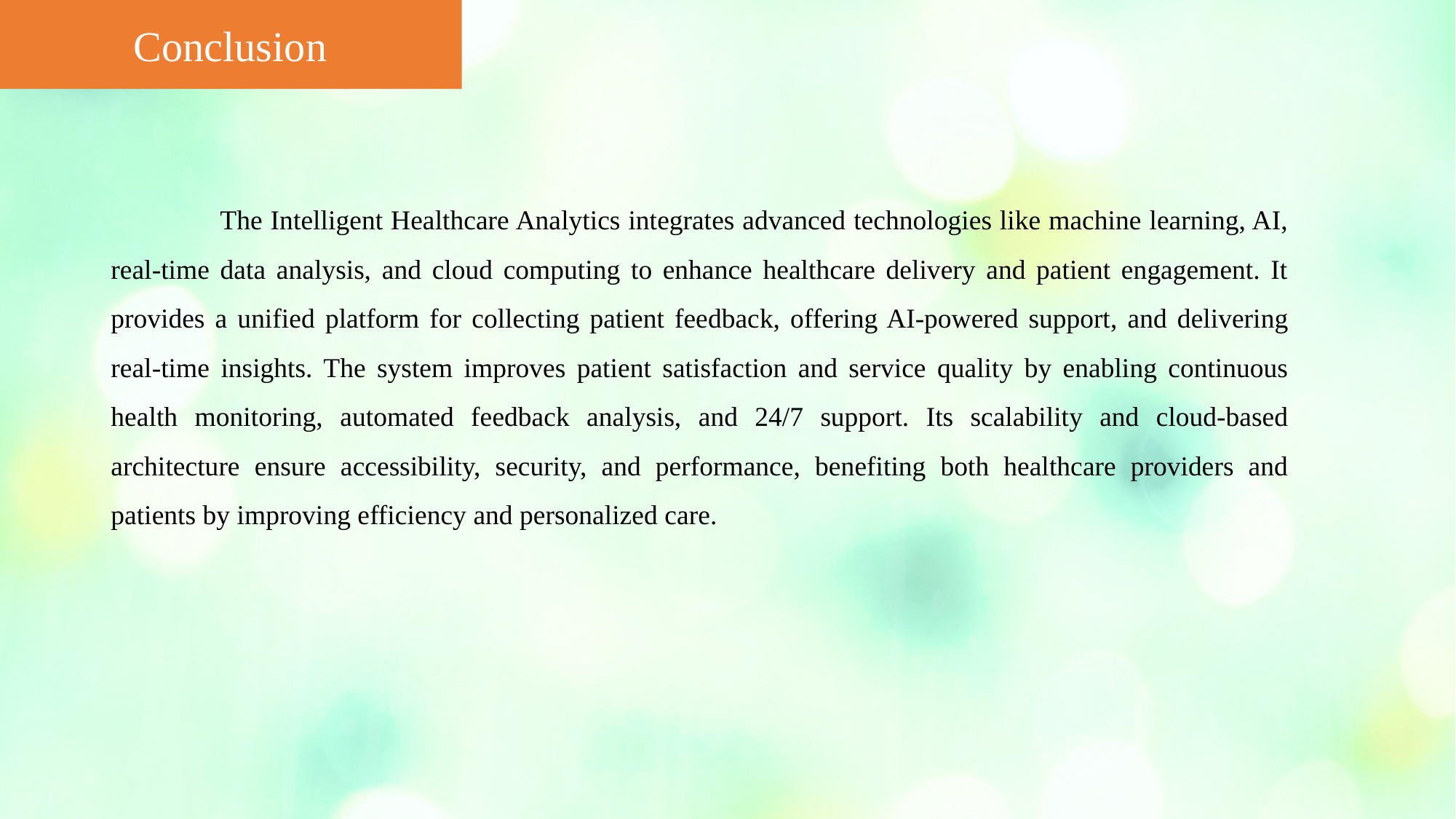

Conclusion
# The Intelligent Healthcare Analytics integrates advanced technologies like machine learning, AI, real-time data analysis, and cloud computing to enhance healthcare delivery and patient engagement. It provides a unified platform for collecting patient feedback, offering AI-powered support, and delivering real-time insights. The system improves patient satisfaction and service quality by enabling continuous health monitoring, automated feedback analysis, and 24/7 support. Its scalability and cloud-based architecture ensure accessibility, security, and performance, benefiting both healthcare providers and patients by improving efficiency and personalized care.